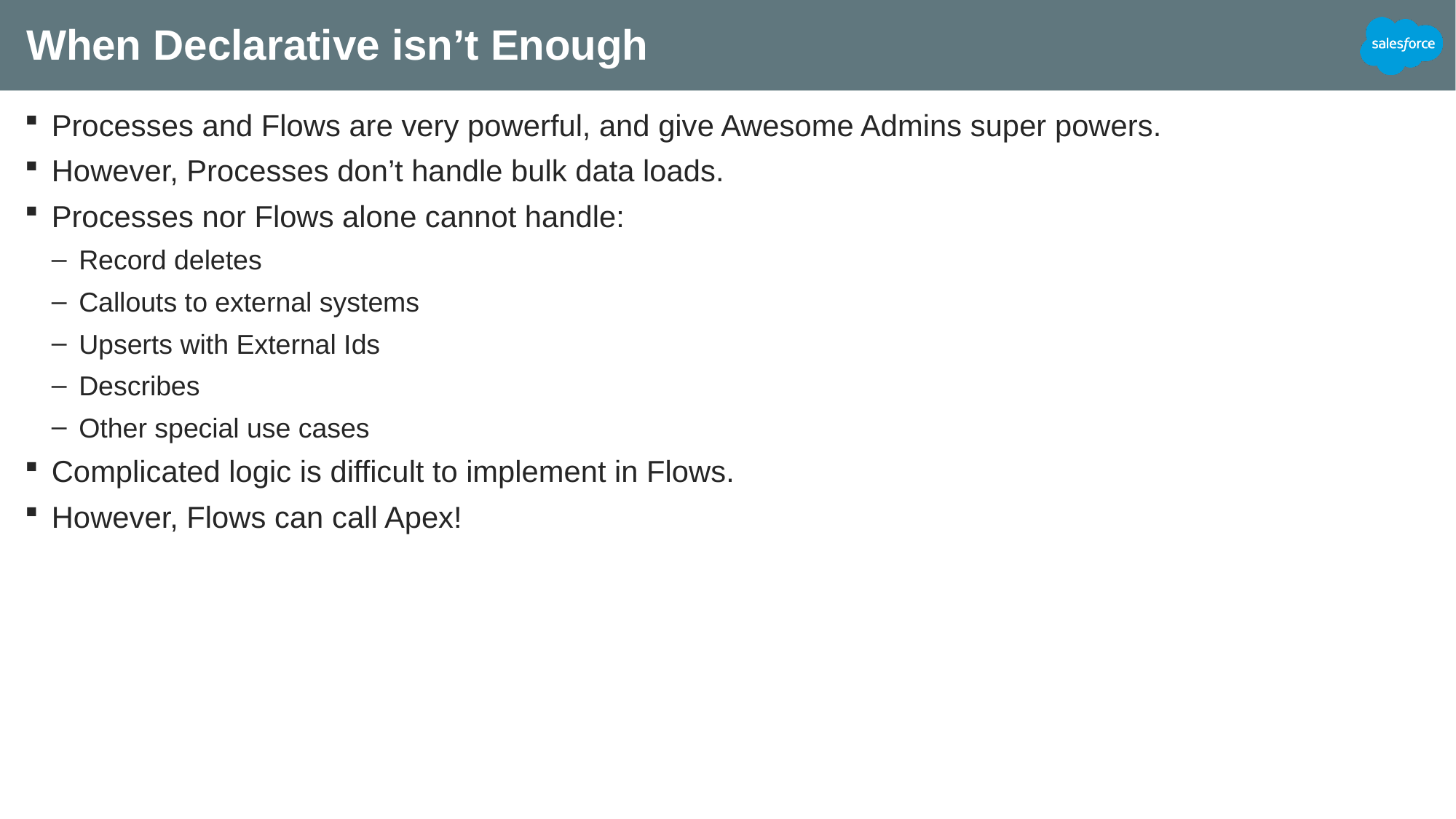

# When Declarative isn’t Enough
Processes and Flows are very powerful, and give Awesome Admins super powers.
However, Processes don’t handle bulk data loads.
Processes nor Flows alone cannot handle:
Record deletes
Callouts to external systems
Upserts with External Ids
Describes
Other special use cases
Complicated logic is difficult to implement in Flows.
However, Flows can call Apex!